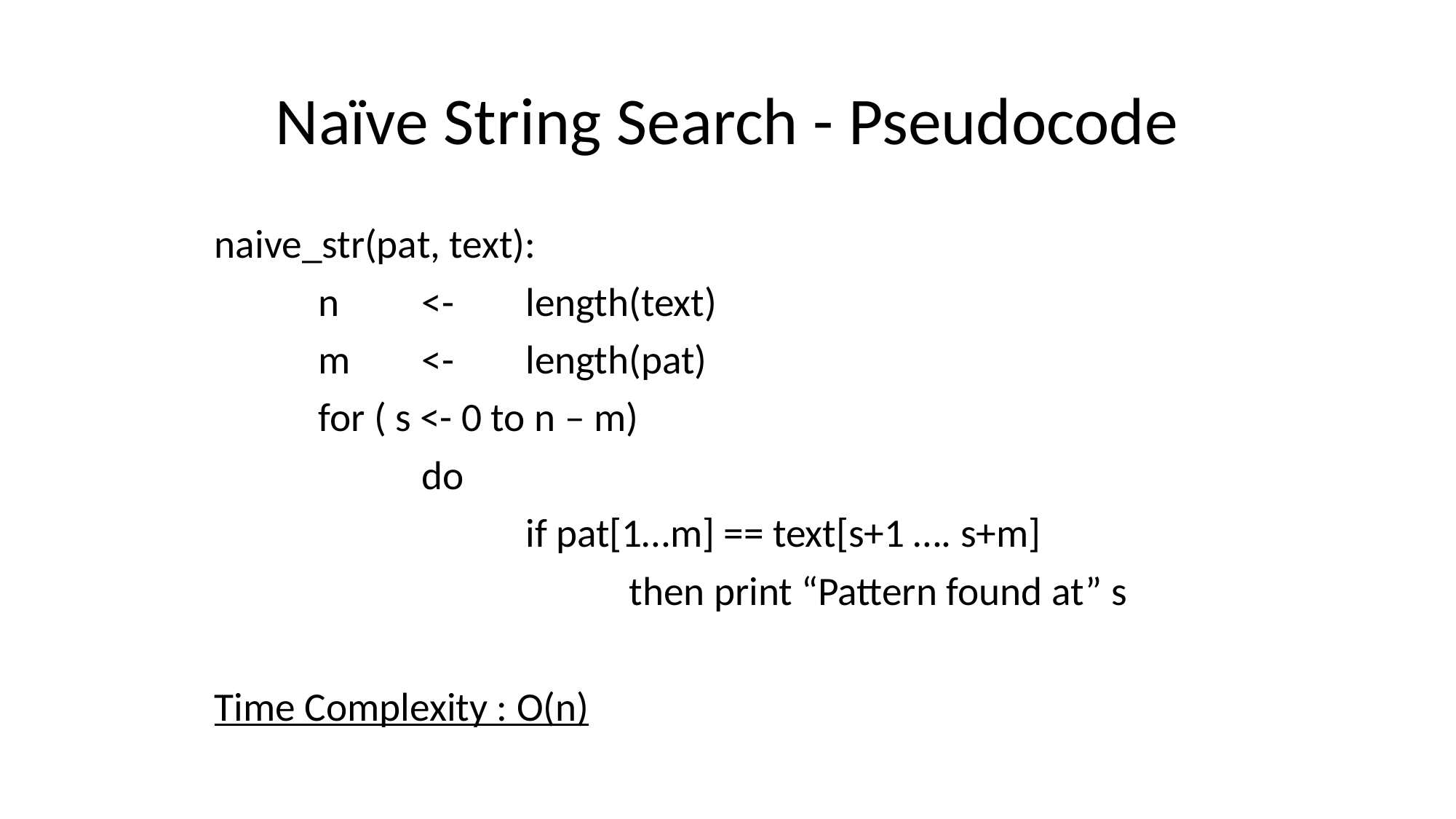

# Naïve String Search - Pseudocode
	naive_str(pat, text):
		n	<-	length(text)
		m	<-	length(pat)
		for ( s <- 0 to n – m)
			do
				if pat[1…m] == text[s+1 …. s+m]
					then print “Pattern found at” s

	Time Complexity : O(n)